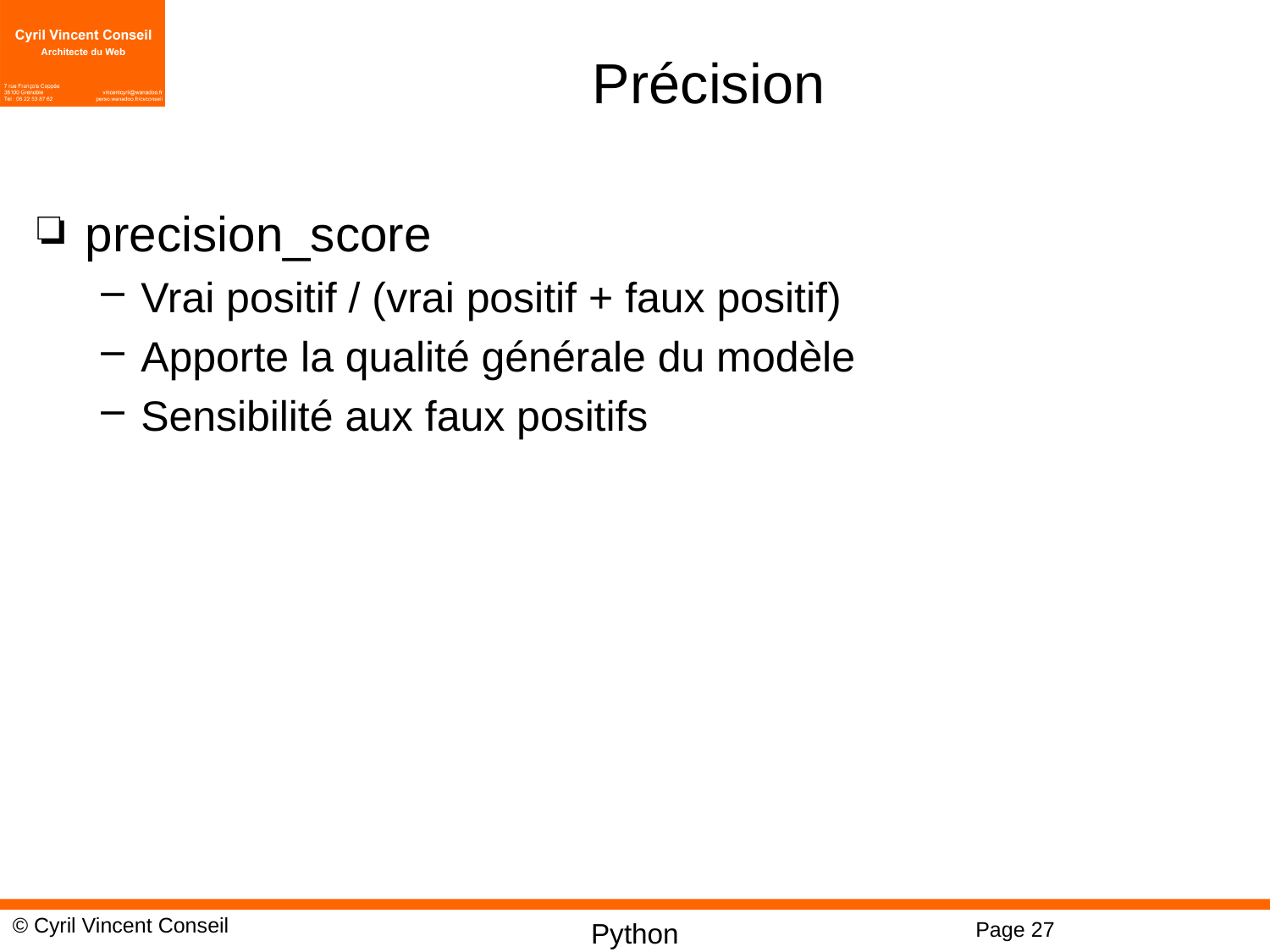

# Précision
precision_score
Vrai positif / (vrai positif + faux positif)
Apporte la qualité générale du modèle
Sensibilité aux faux positifs